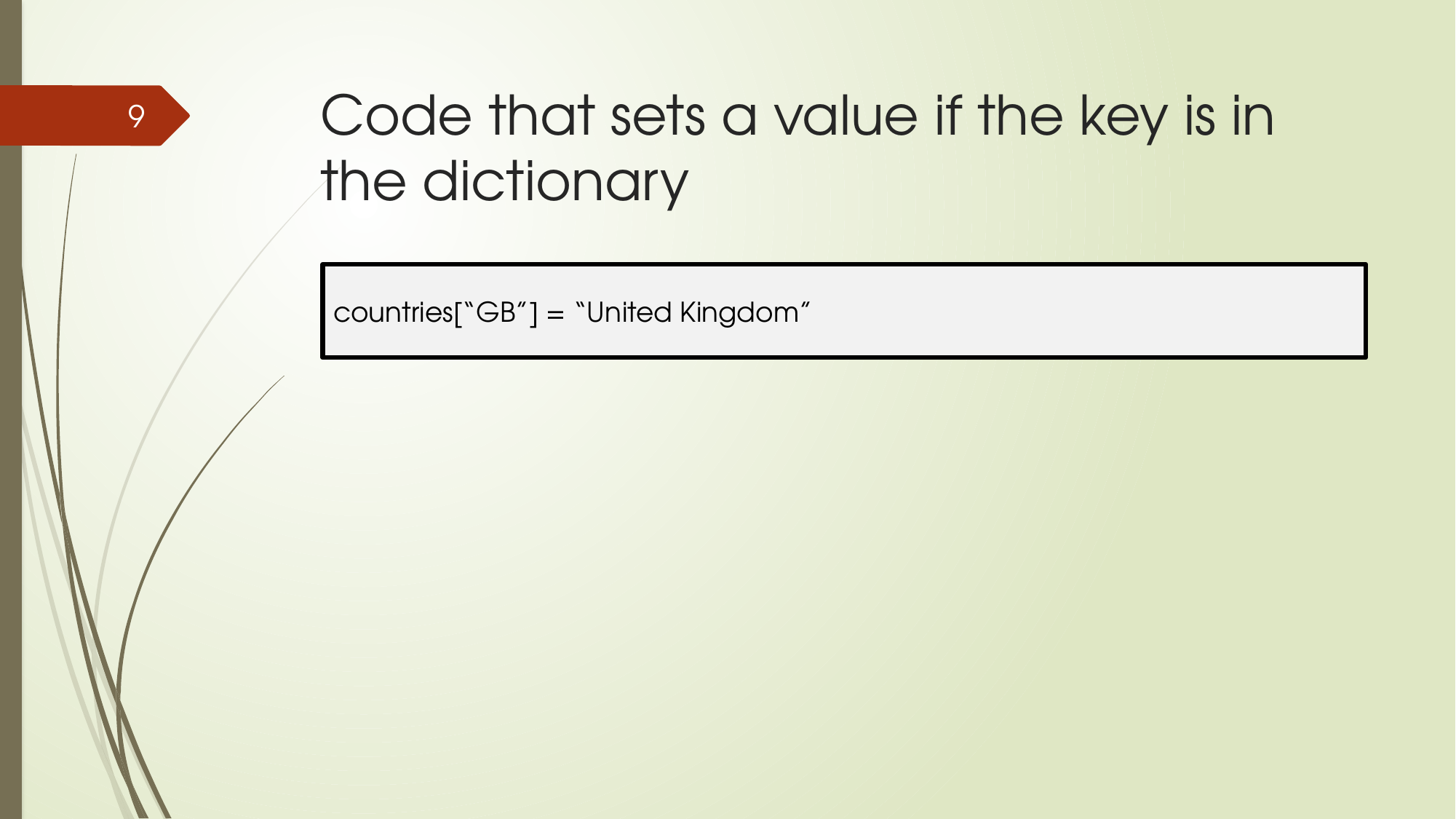

# Code that sets a value if the key is in the dictionary
9

countries[“GB”] = “United Kingdom”